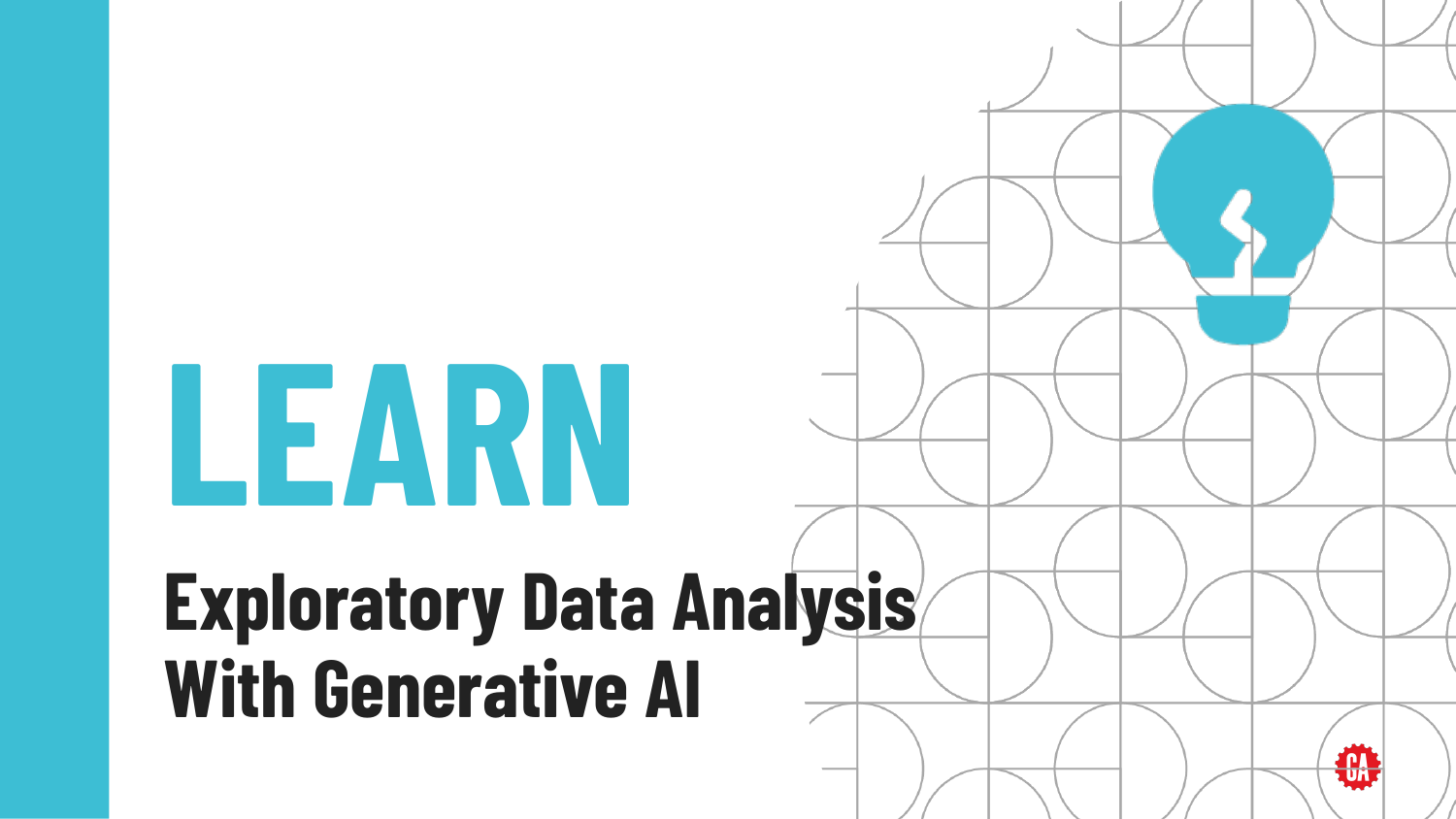

# Exploratory Data Analysis
With Generative AI